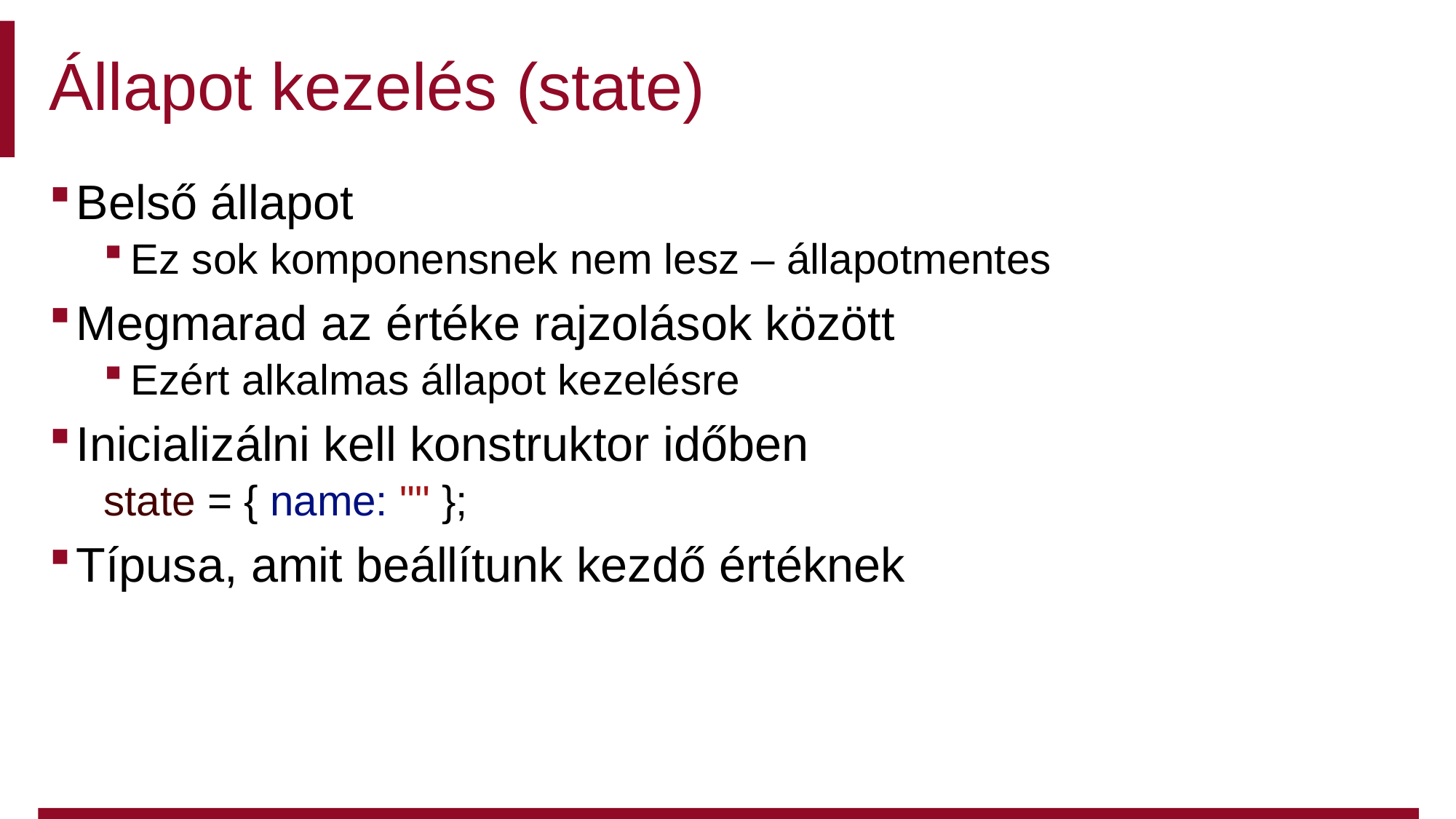

# Állapot kezelés (state)
Belső állapot
Ez sok komponensnek nem lesz – állapotmentes
Megmarad az értéke rajzolások között
Ezért alkalmas állapot kezelésre
Inicializálni kell konstruktor időben
state = { name: "" };
Típusa, amit beállítunk kezdő értéknek